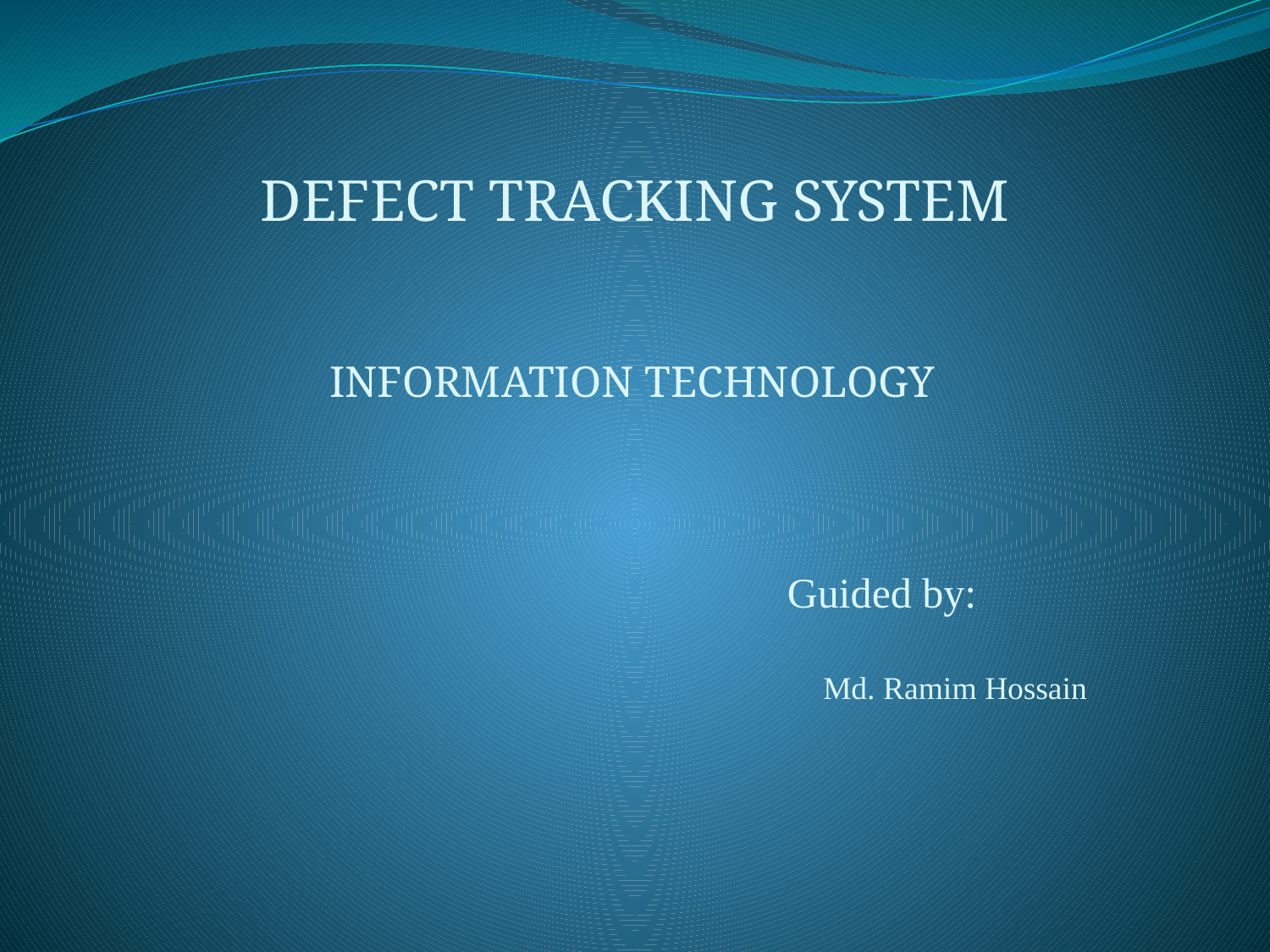

DEFECT TRACKING SYSTEM
INFORMATION TECHNOLOGY
     Guided by:

          Md. Ramim Hossain